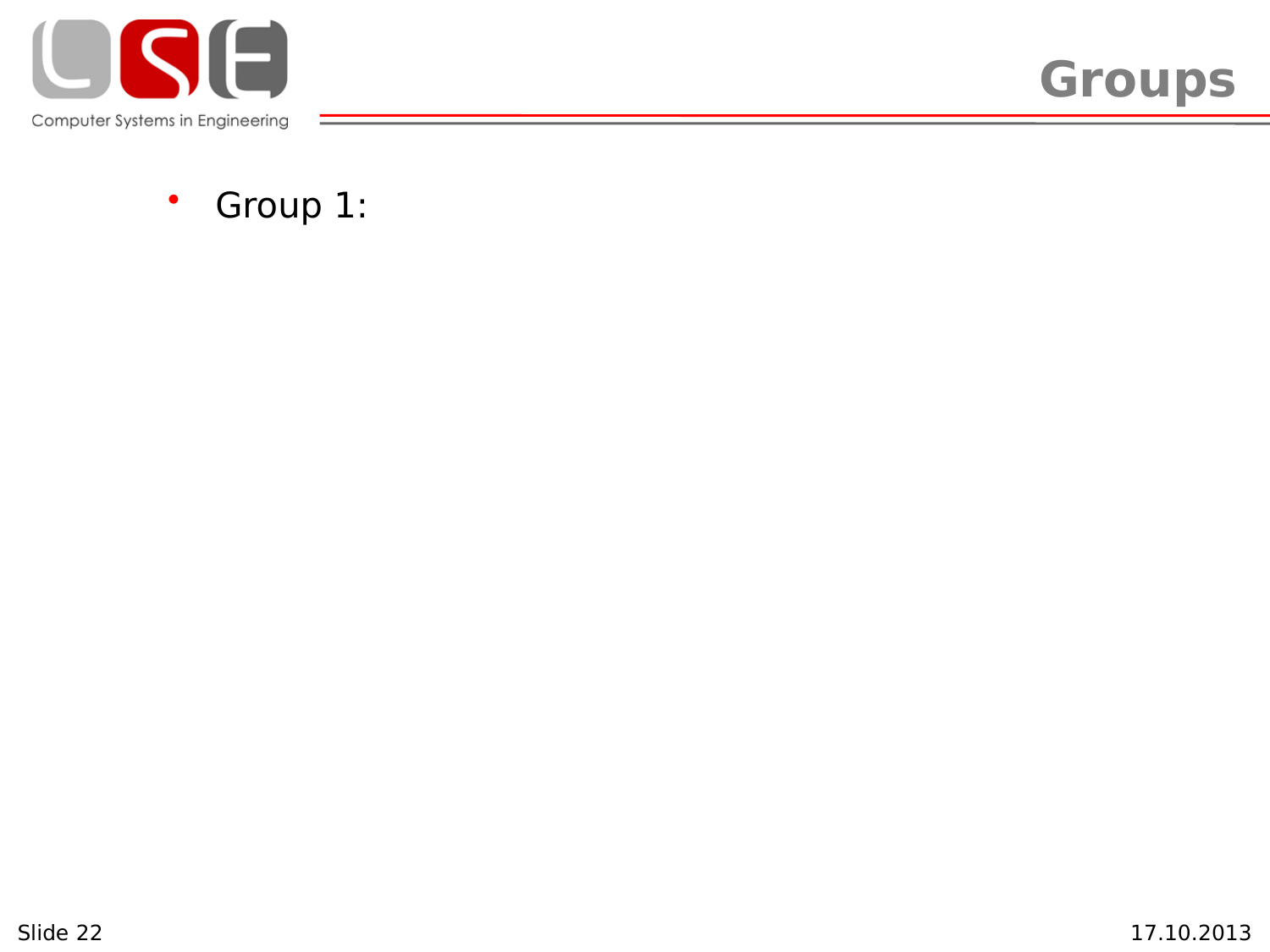

# Groups
Group 1:
Slide 22
17.10.2013